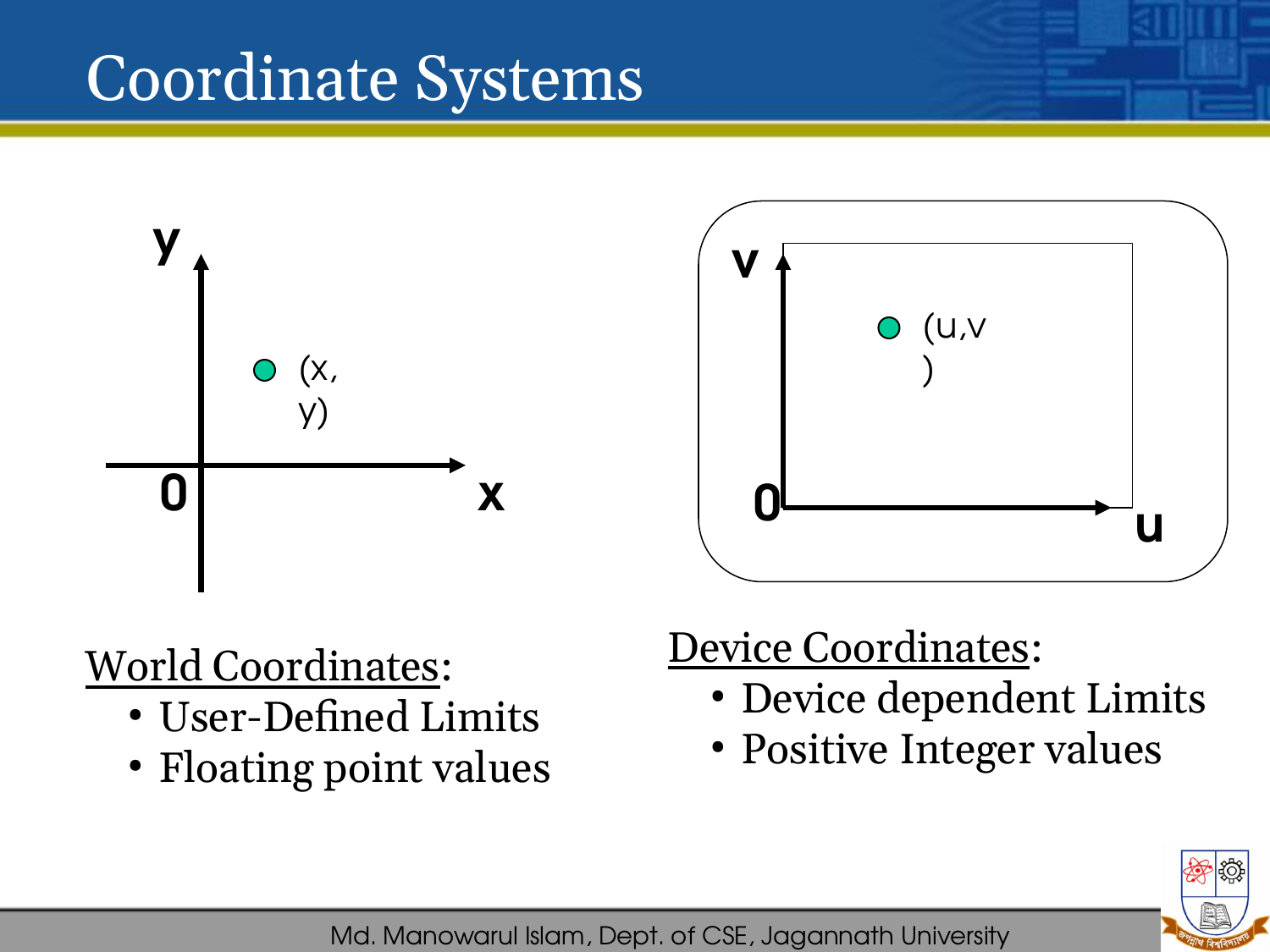

# Coordinate Systems
y

v

(u,v)

(x, y)

0
x
0
u
Device Coordinates:
 Device dependent Limits
 Positive Integer values
World Coordinates:
 User-Defined Limits
 Floating point values